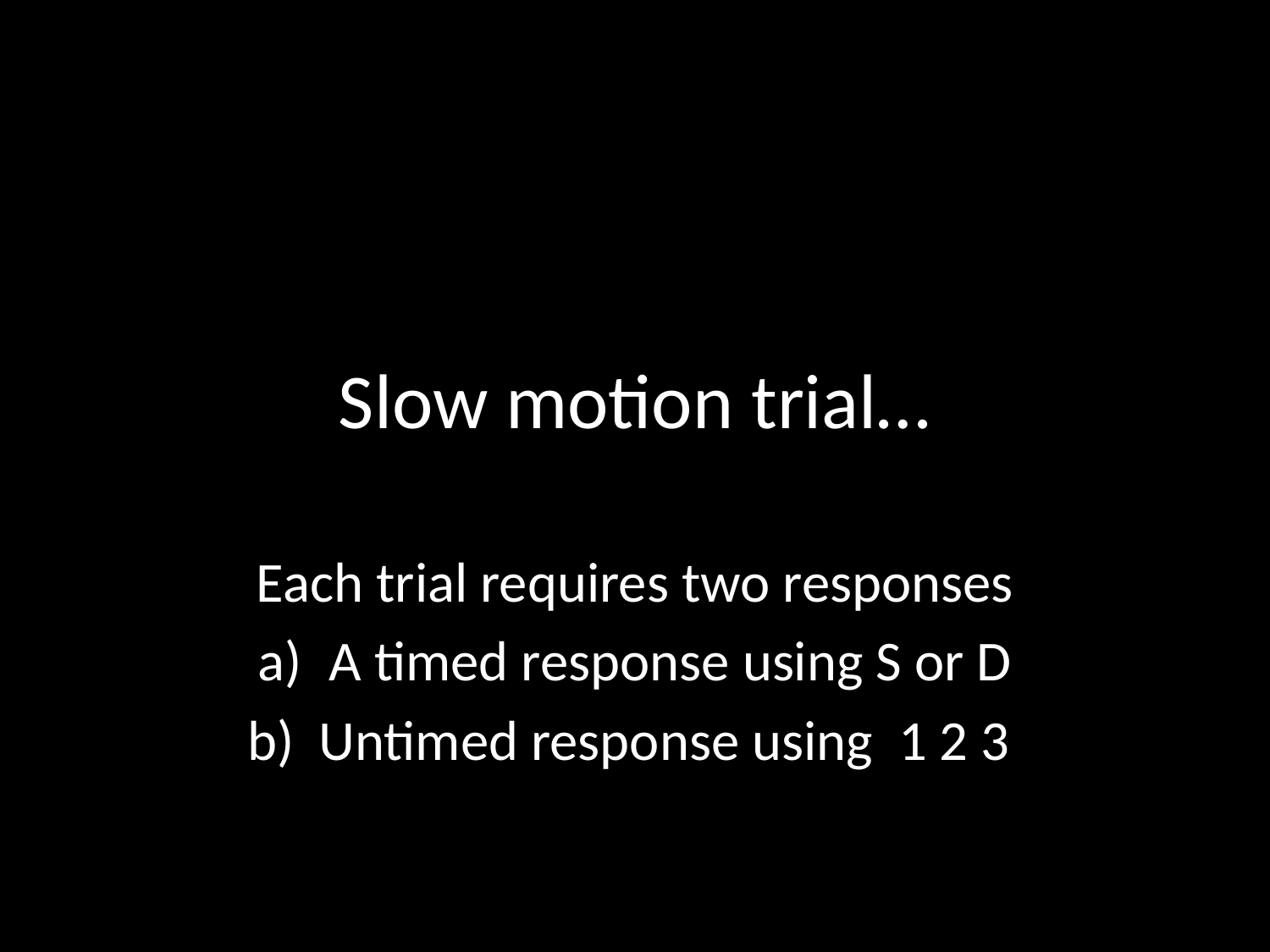

# Slow motion trial…
Each trial requires two responses
A timed response using S or D
Untimed response using  1 2 3